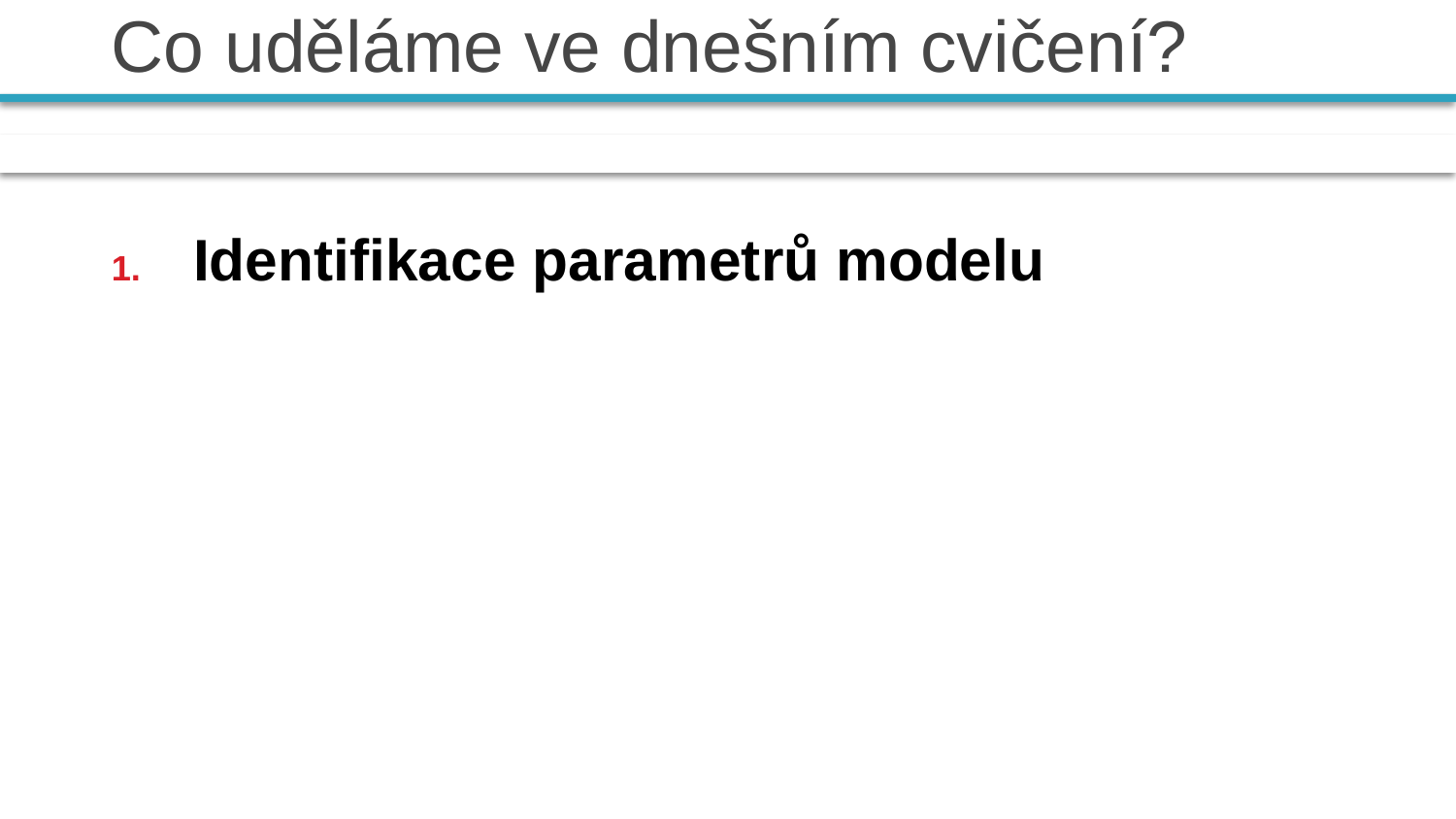

# Co uděláme ve dnešním cvičení?
Identifikace parametrů modelu